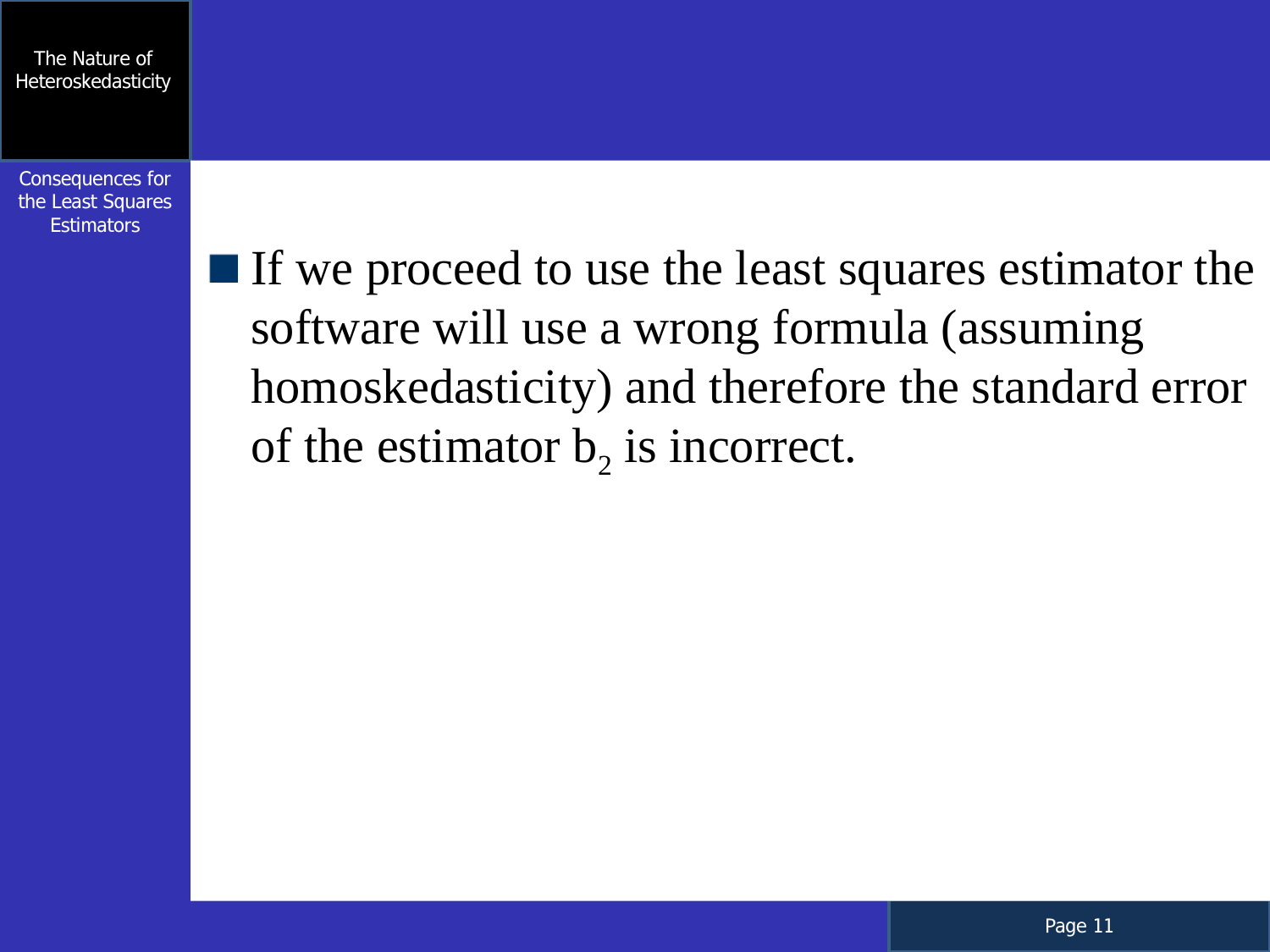

The Nature of Heteroskedasticity
Consequences for the Least Squares Estimators

If we proceed to use the least squares estimator the software will use a wrong formula (assuming homoskedasticity) and therefore the standard error of the estimator b2 is incorrect.